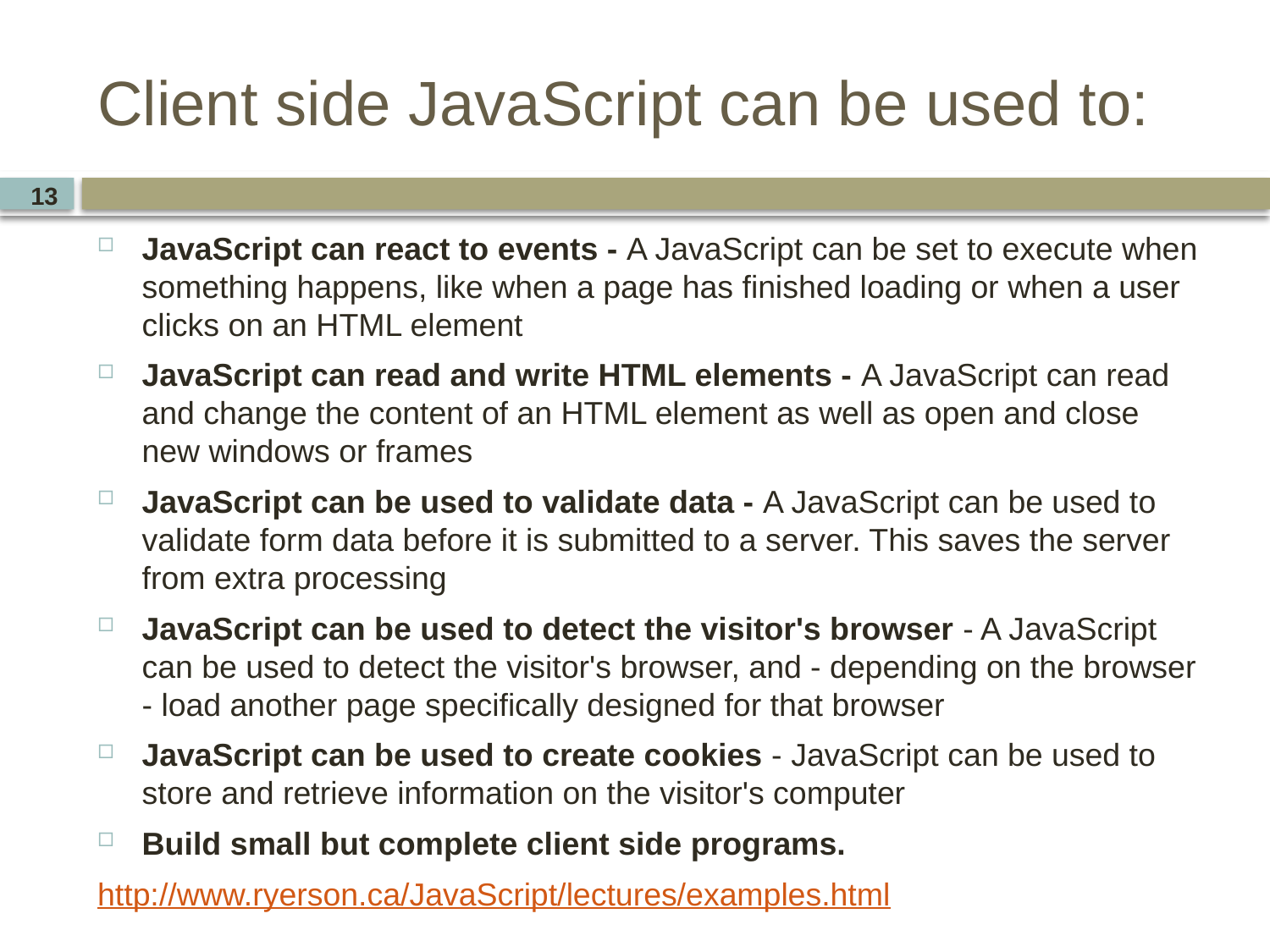

# Client side JavaScript can be used to:
13
JavaScript can react to events - A JavaScript can be set to execute when something happens, like when a page has finished loading or when a user clicks on an HTML element
JavaScript can read and write HTML elements - A JavaScript can read and change the content of an HTML element as well as open and close new windows or frames
JavaScript can be used to validate data - A JavaScript can be used to validate form data before it is submitted to a server. This saves the server from extra processing
JavaScript can be used to detect the visitor's browser - A JavaScript can be used to detect the visitor's browser, and - depending on the browser - load another page specifically designed for that browser
JavaScript can be used to create cookies - JavaScript can be used to store and retrieve information on the visitor's computer
Build small but complete client side programs.
http://www.ryerson.ca/JavaScript/lectures/examples.html